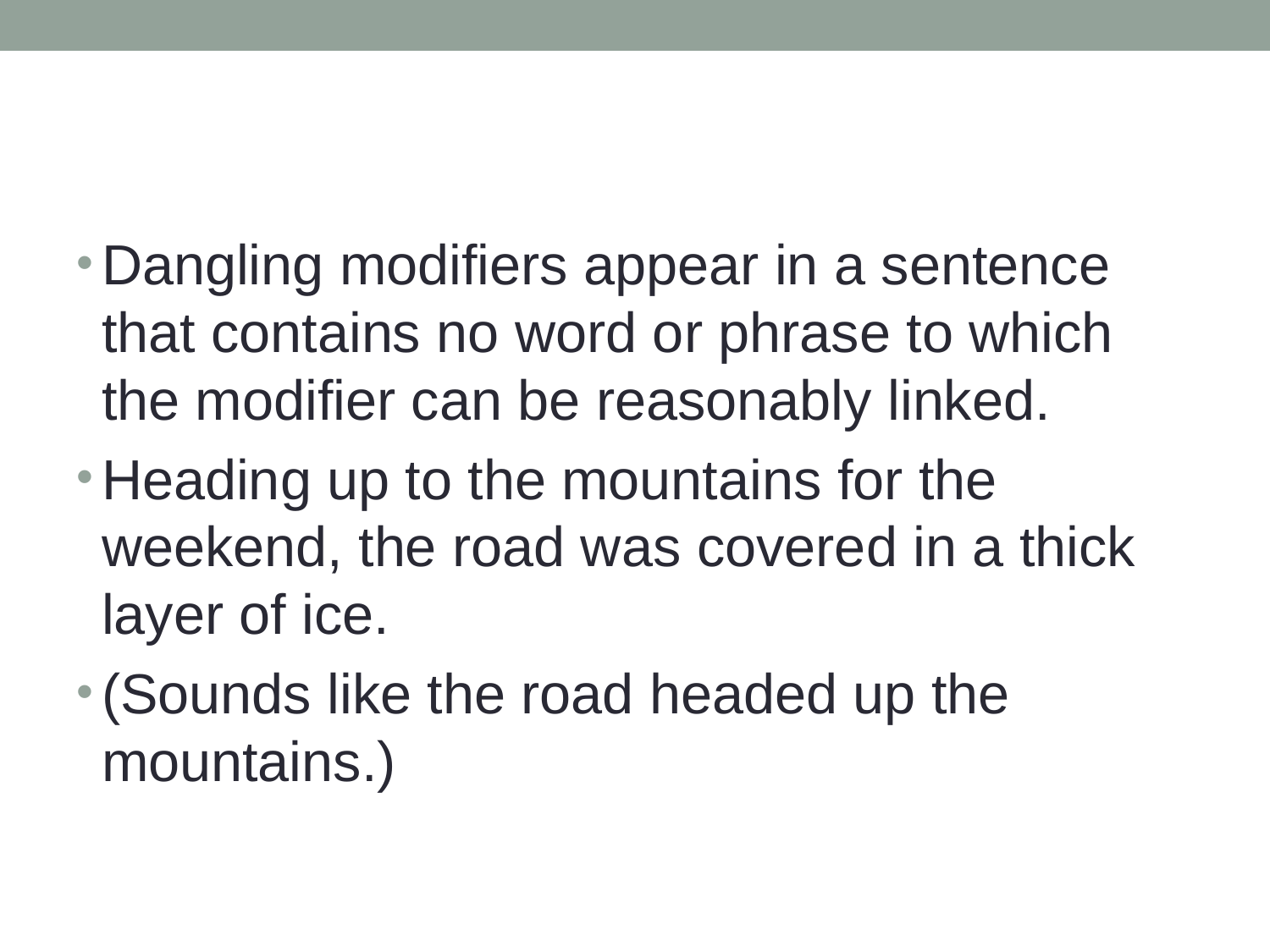

#
Dangling modifiers appear in a sentence that contains no word or phrase to which the modifier can be reasonably linked.
Heading up to the mountains for the weekend, the road was covered in a thick layer of ice.
(Sounds like the road headed up the mountains.)